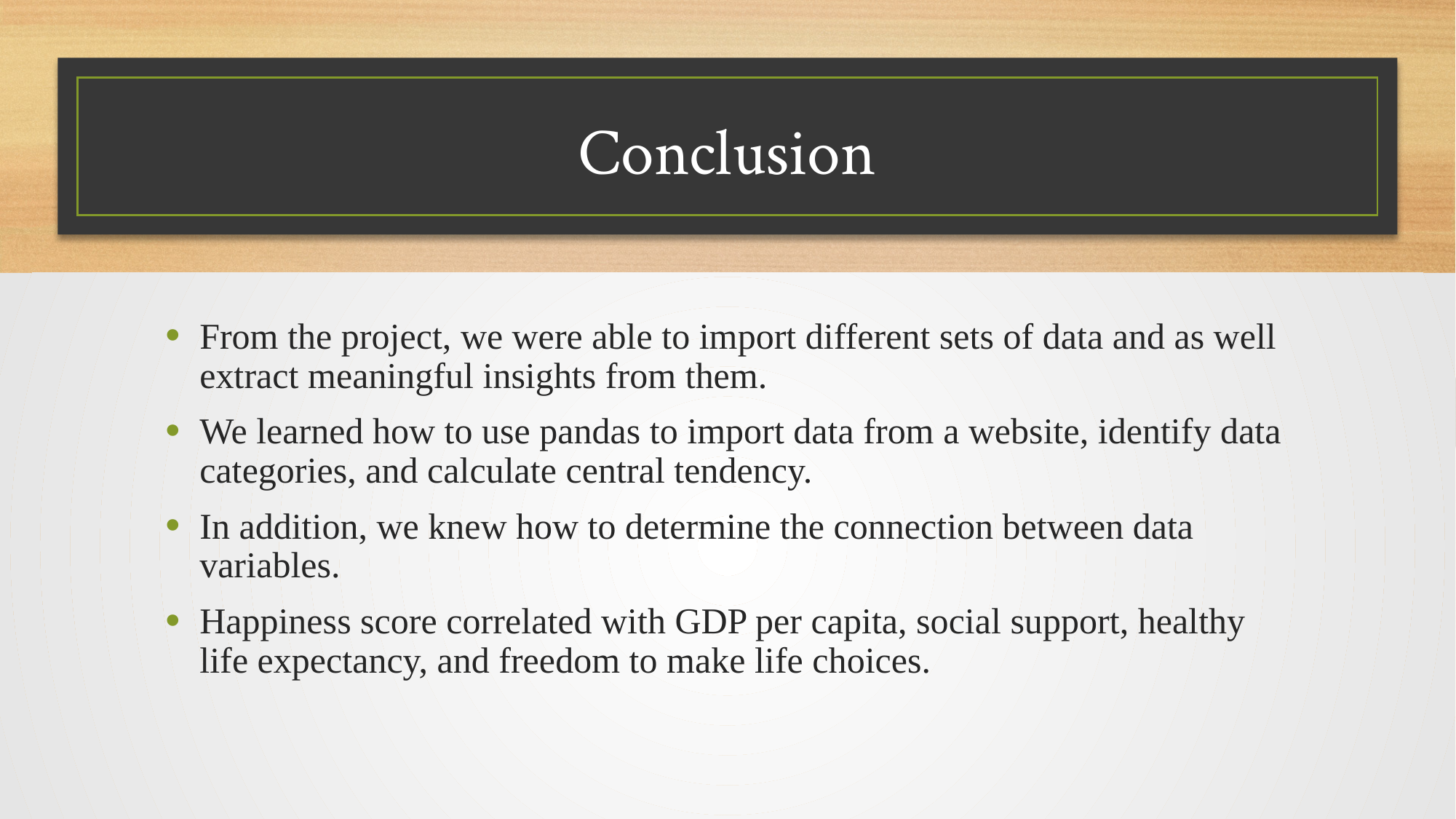

# Conclusion

From the project, we were able to import different sets of data and as well extract meaningful insights from them.
We learned how to use pandas to import data from a website, identify data categories, and calculate central tendency.
In addition, we knew how to determine the connection between data variables.
Happiness score correlated with GDP per capita, social support, healthy life expectancy, and freedom to make life choices.